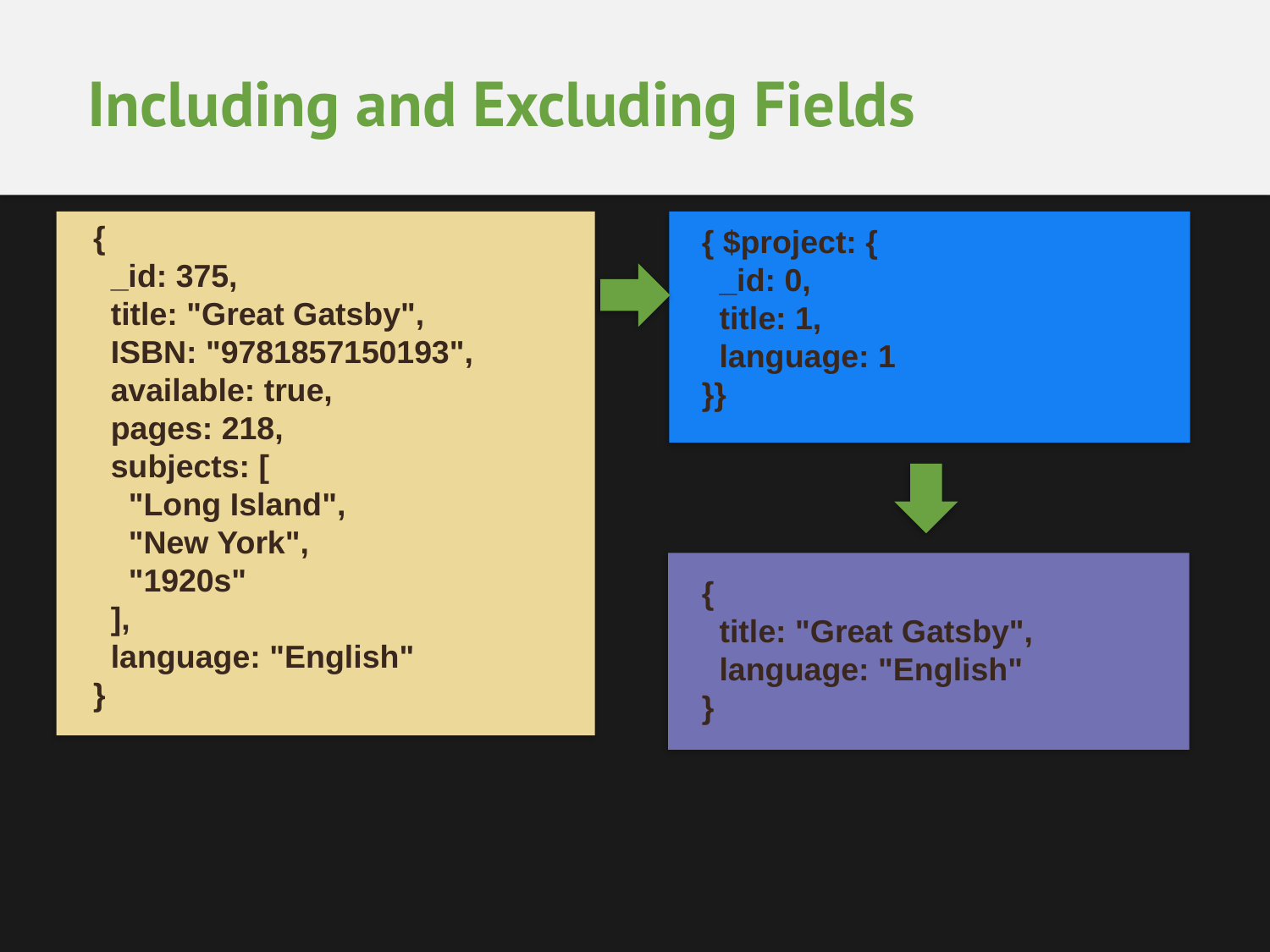

# Including and Excluding Fields

{
  _id: 375,
  title: "Great Gatsby",
  ISBN: "9781857150193",
  available: true,
  pages: 218,
  subjects: [
    "Long Island",
    "New York",
    "1920s"
  ],
  language: "English"
}

{ $project: {
  _id: 0,
  title: 1,
  language: 1
}}

{
  title: "Great Gatsby",
  language: "English"
}